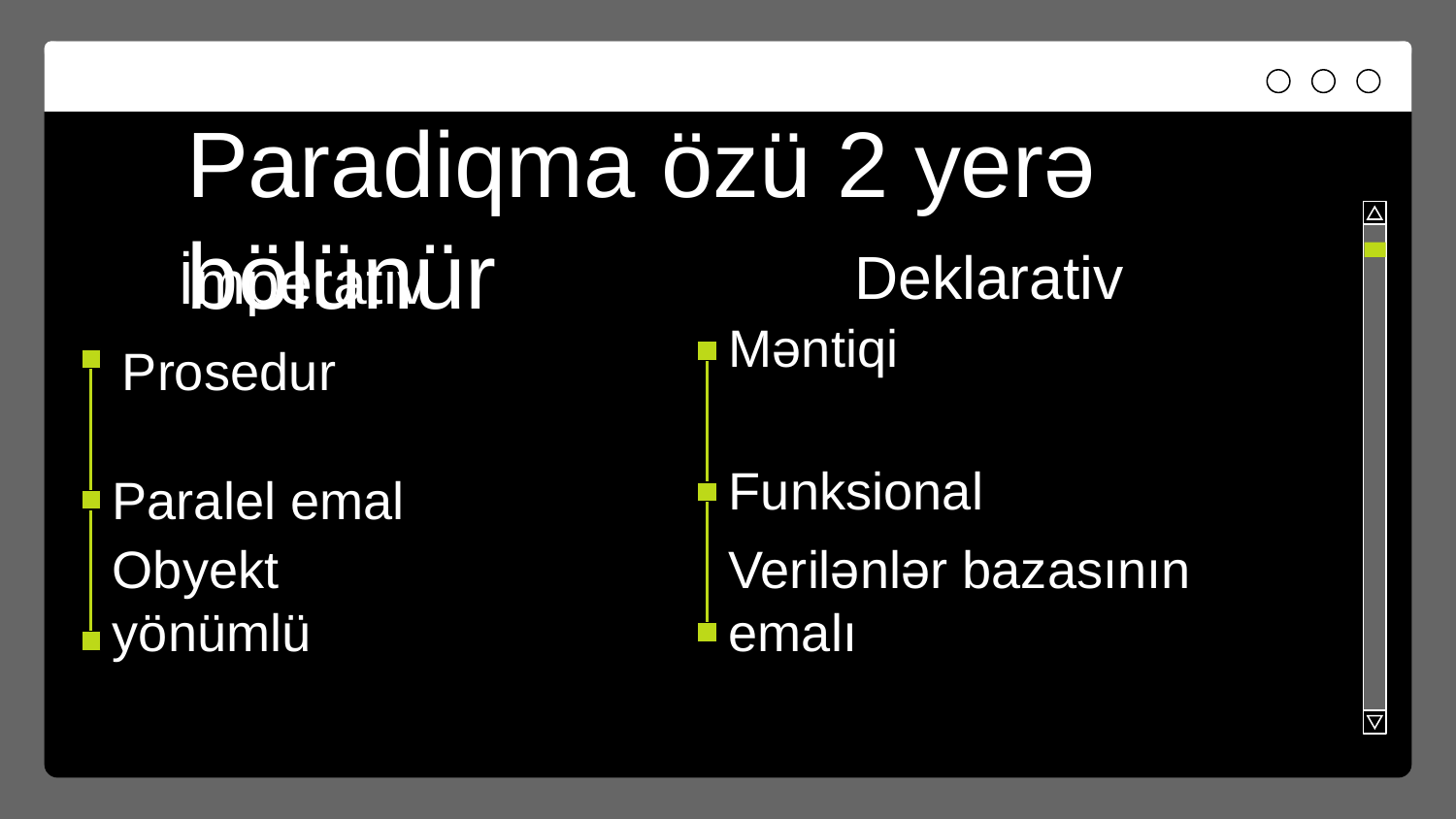

# Paradiqma özü 2 yerə bölünür

Deklarativ
İmperativ

Məntiqi

Prosedur

Funksional
Paralel emal

Obyekt yönümlü
Verilənlər bazasının emalı